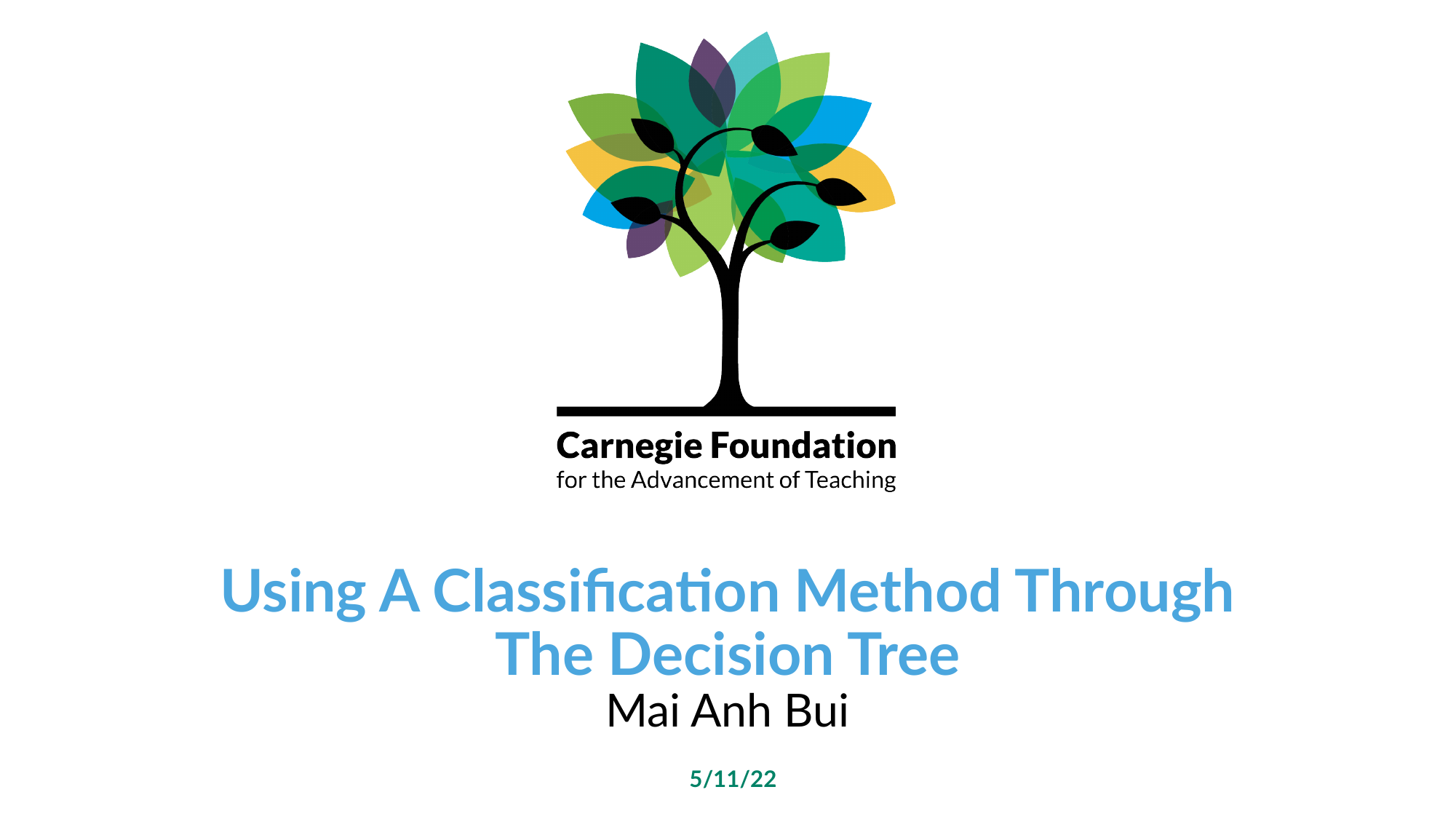

# Using A Classification Method Through The Decision Tree Mai Anh Bui
5/11/22